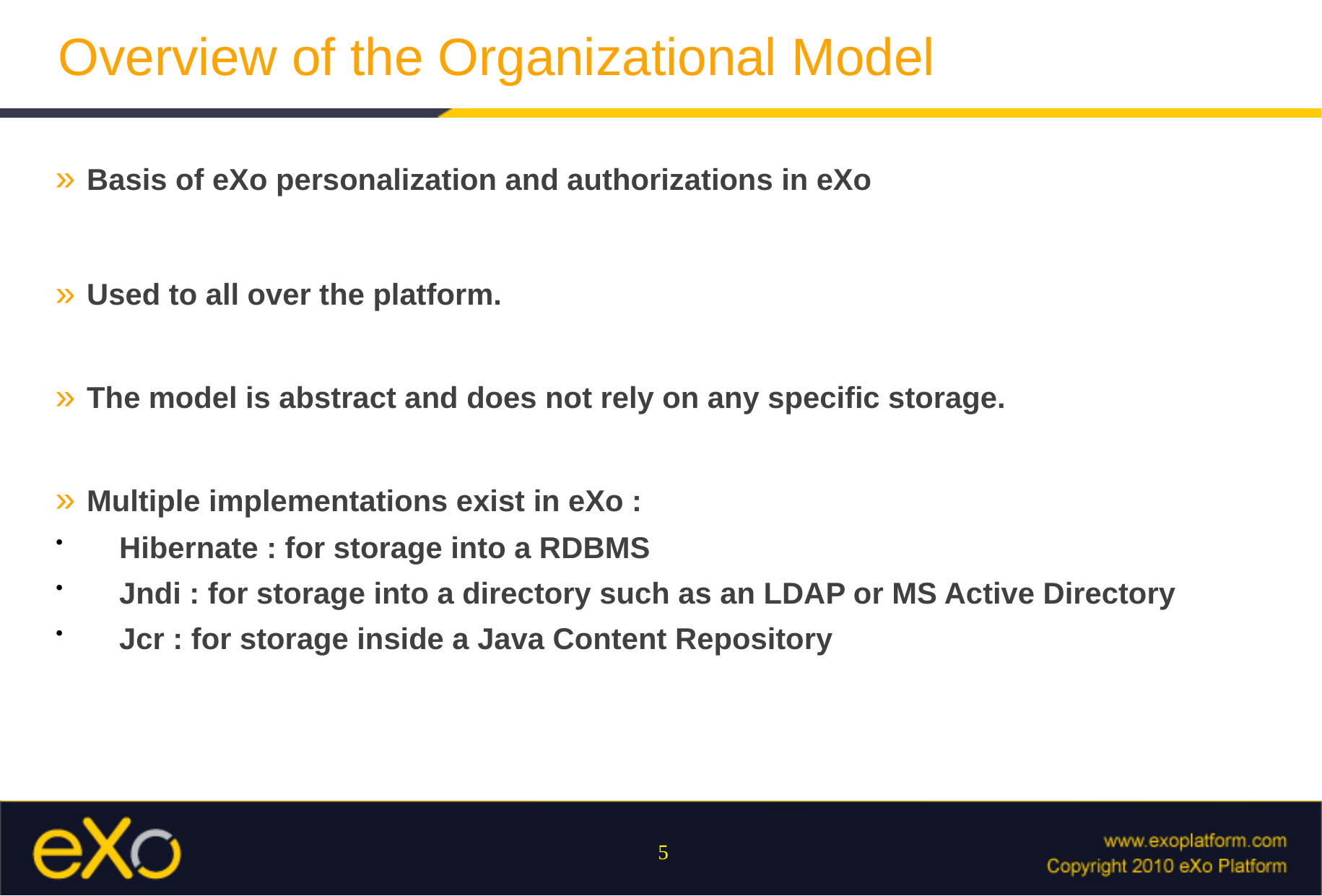

# Overview of the Organizational Model
Basis of eXo personalization and authorizations in eXo

Used to all over the platform.

The model is abstract and does not rely on any specific storage.

Multiple implementations exist in eXo :
    Hibernate : for storage into a RDBMS
    Jndi : for storage into a directory such as an LDAP or MS Active Directory
    Jcr : for storage inside a Java Content Repository